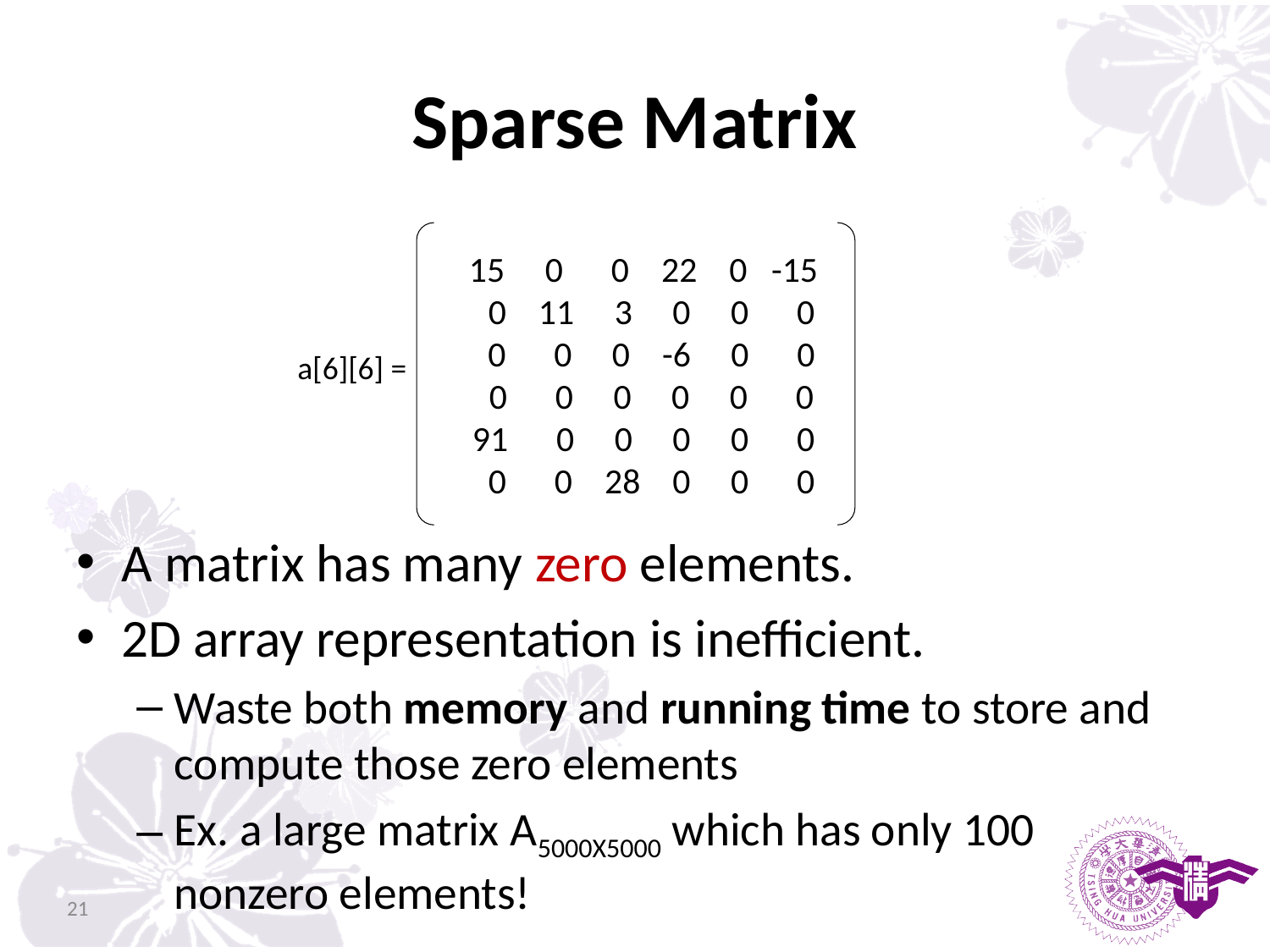

# Sparse Matrix

A matrix has many zero elements.
2D array representation is inefficient.
Waste both memory and running time to store and compute those zero elements
Ex. a large matrix A5000X5000 which has only 100 nonzero elements!
  15     0      0    22    0   -15
    0    11     3     0     0      0
    0      0     0    -6     0      0
    0      0     0     0     0      0
  91      0     0     0     0      0
    0      0    28    0     0      0
a[6][6] =
21